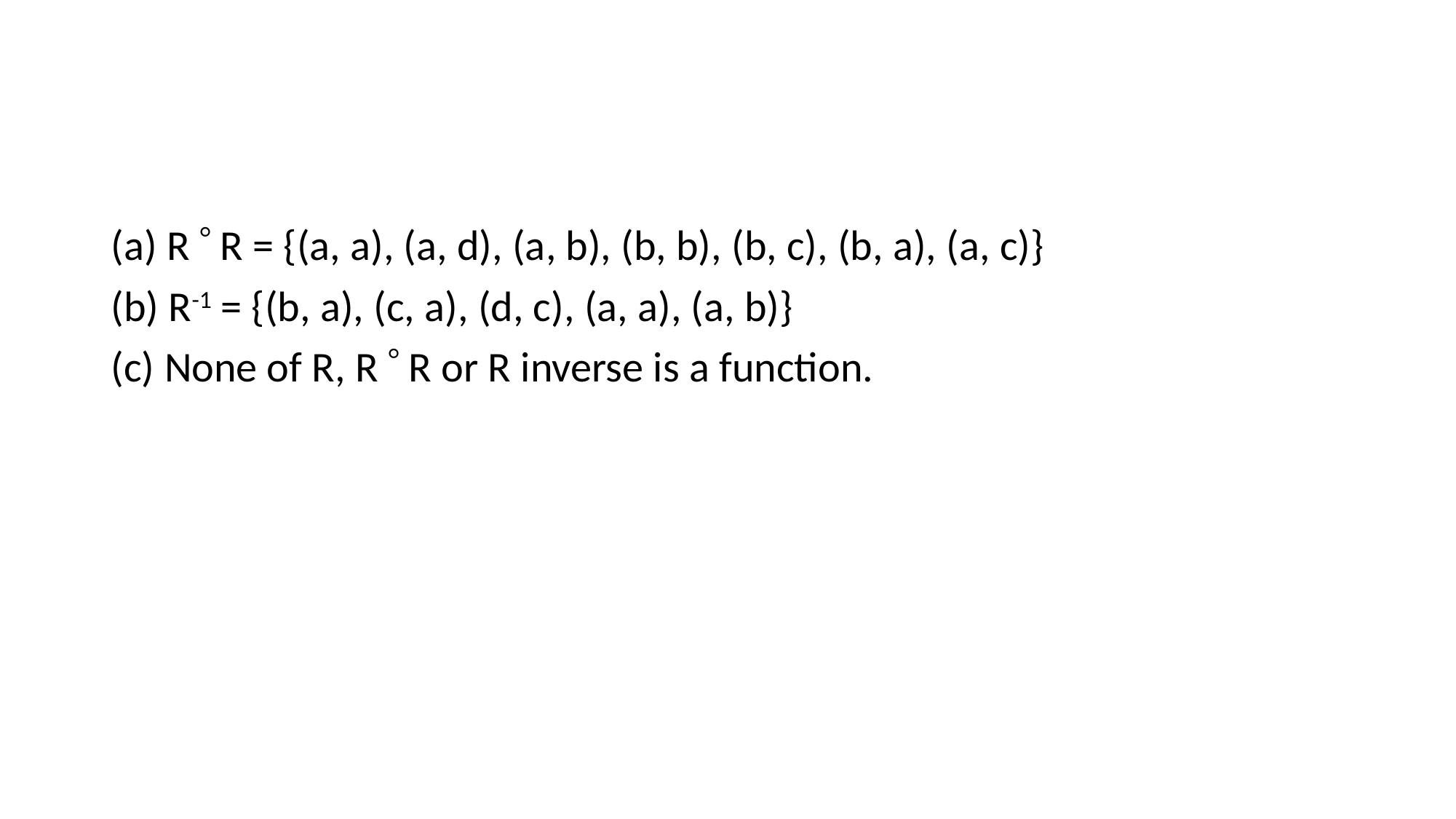

#
(a) R ° R = {(a, a), (a, d), (a, b), (b, b), (b, c), (b, a), (a, c)}
(b) R-1 = {(b, a), (c, a), (d, c), (a, a), (a, b)}
(c) None of R, R ° R or R inverse is a function.